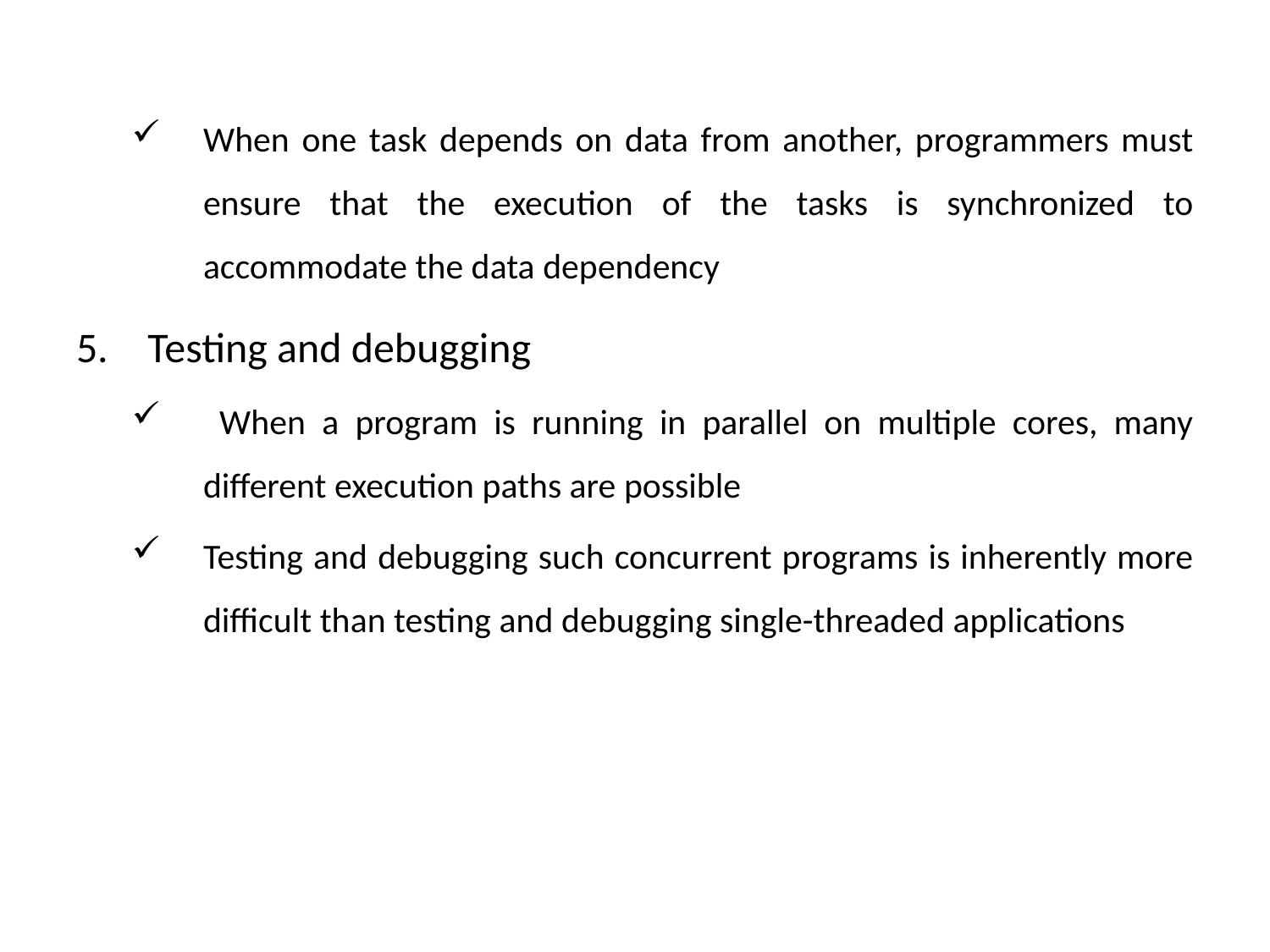

When one task depends on data from another, programmers must ensure that the execution of the tasks is synchronized to accommodate the data dependency
Testing and debugging
 When a program is running in parallel on multiple cores, many different execution paths are possible
Testing and debugging such concurrent programs is inherently more difficult than testing and debugging single-threaded applications